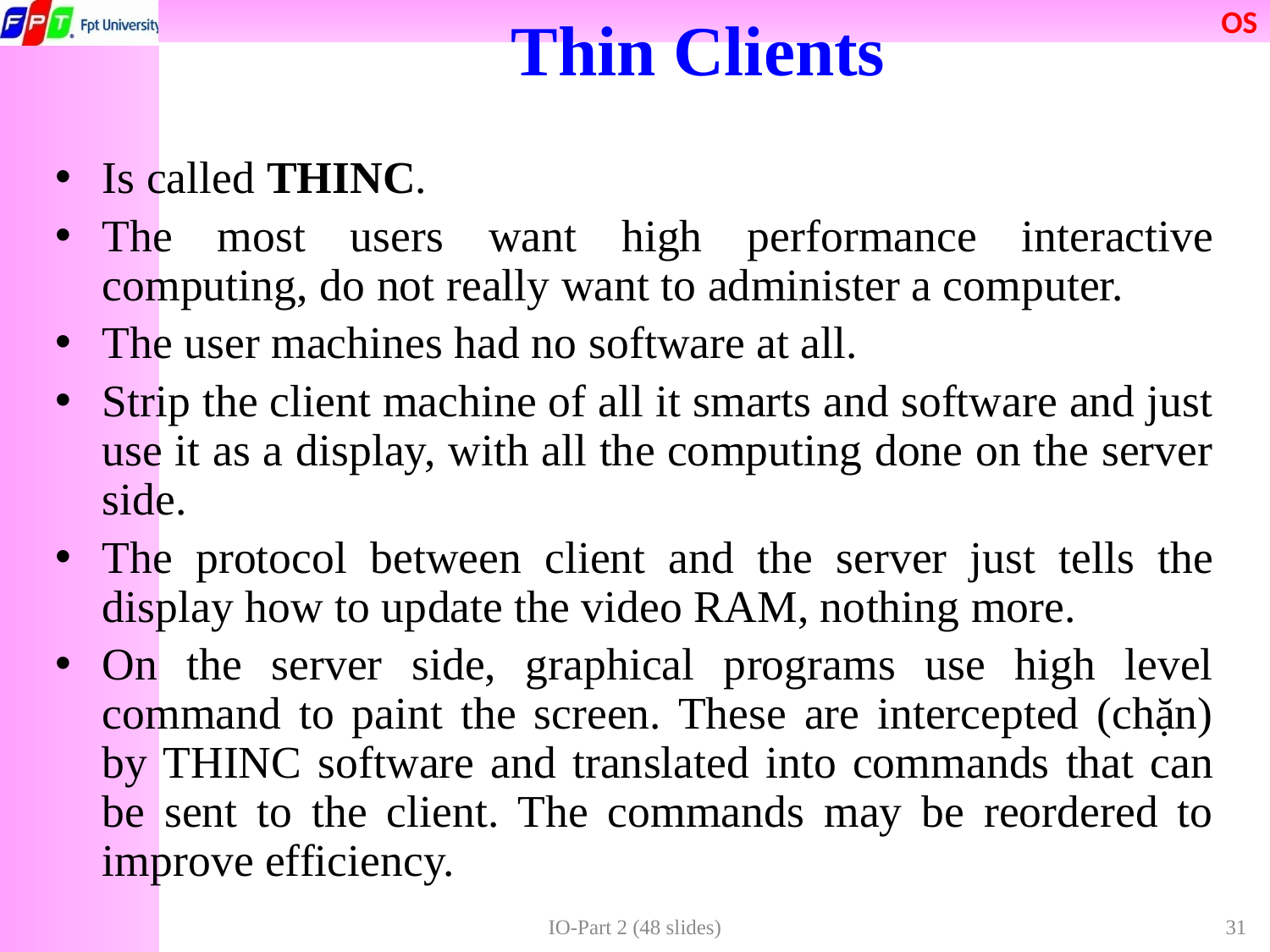

# Thin Clients
Is called THINC.
The most users want high performance interactive computing, do not really want to administer a computer.
The user machines had no software at all.
Strip the client machine of all it smarts and software and just use it as a display, with all the computing done on the server side.
The protocol between client and the server just tells the display how to update the video RAM, nothing more.
On the server side, graphical programs use high level command to paint the screen. These are intercepted (chặn) by THINC software and translated into commands that can be sent to the client. The commands may be reordered to improve efficiency.
IO-Part 2 (48 slides)
31